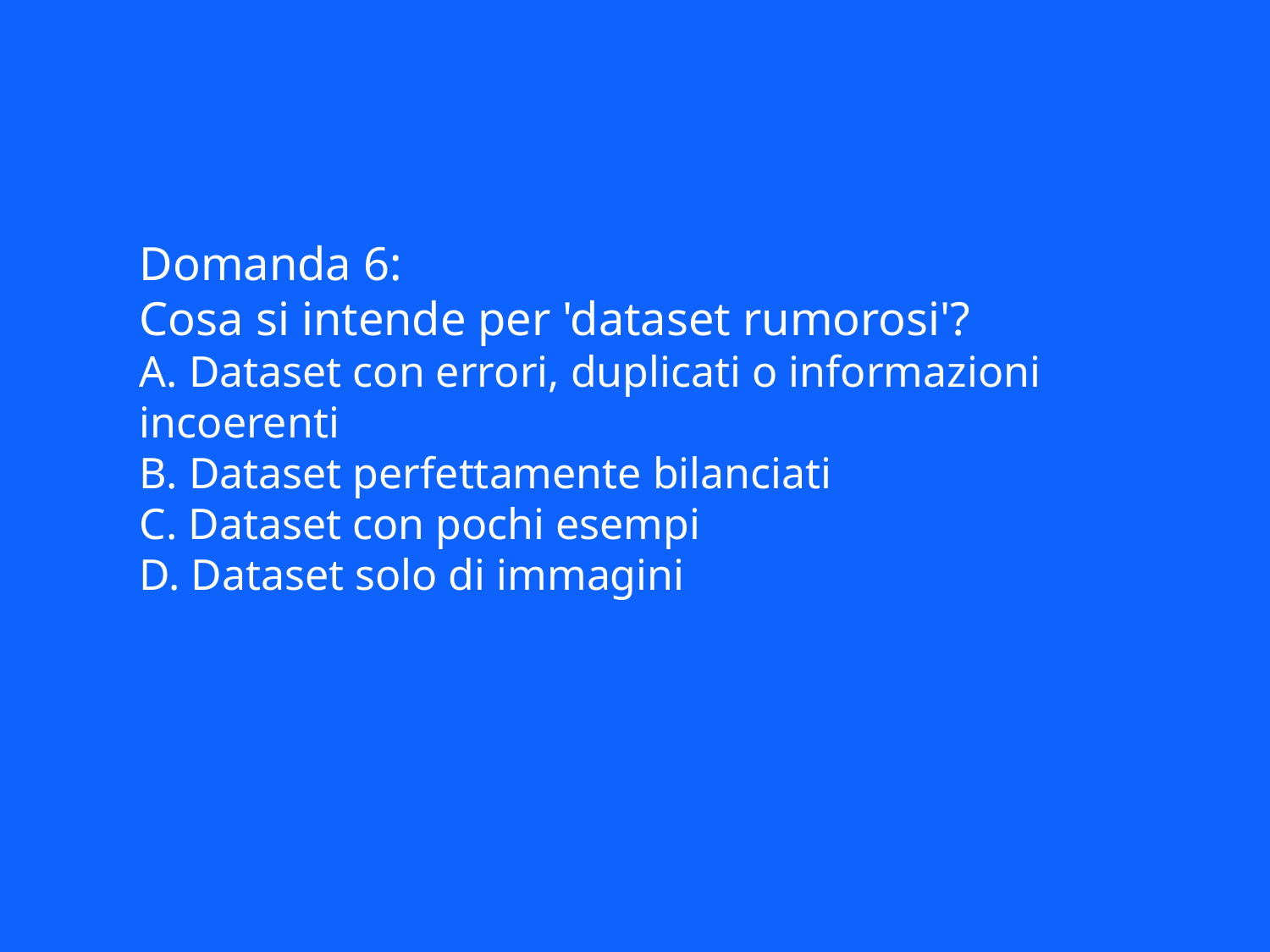

Domanda 6:
Cosa si intende per 'dataset rumorosi'?
A. Dataset con errori, duplicati o informazioni incoerenti
B. Dataset perfettamente bilanciati
C. Dataset con pochi esempi
D. Dataset solo di immagini